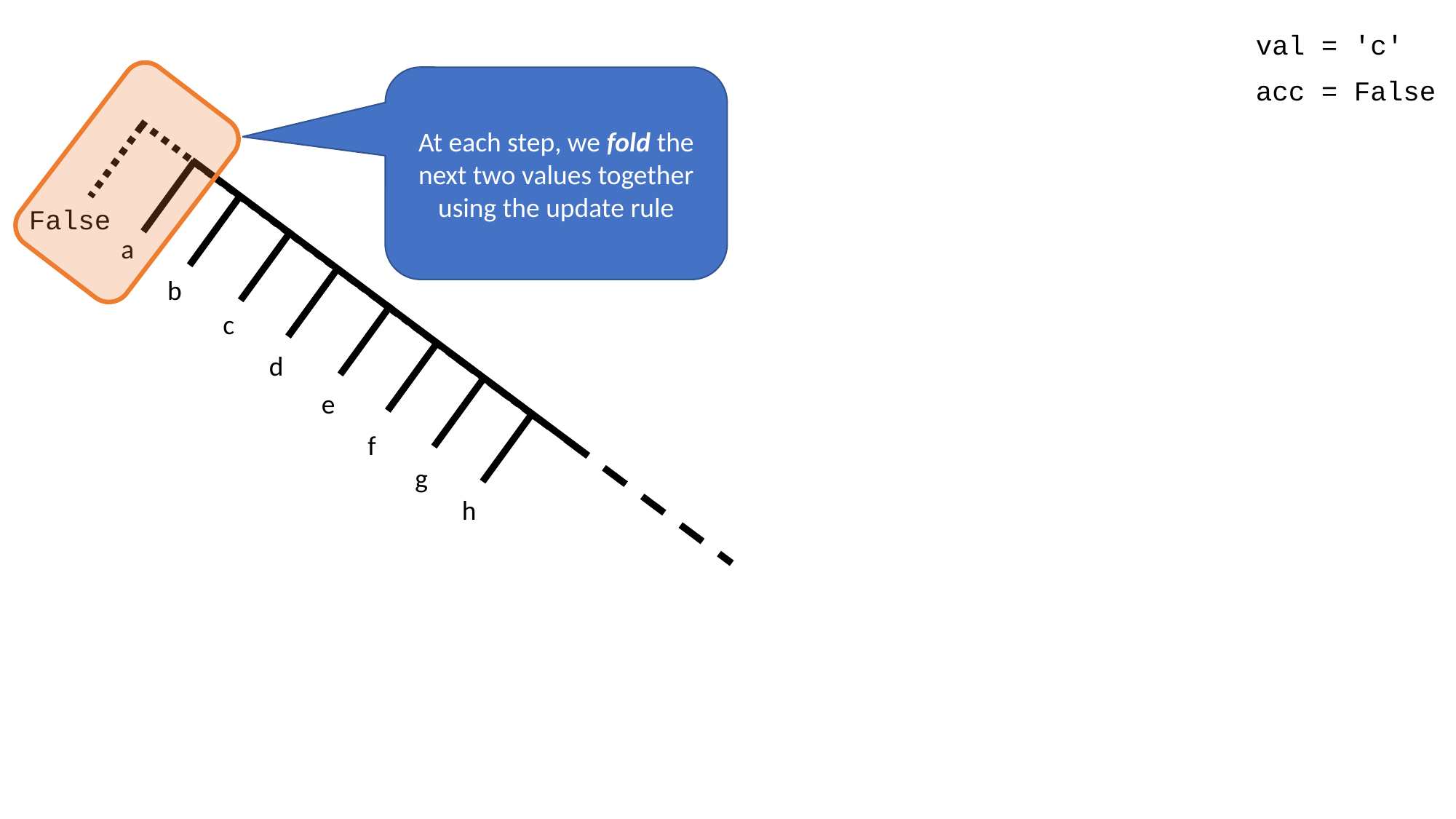

val = 'c'
At each step, we fold the next two values together using the update rule
acc = False

False
a
b
c
d
e
f
g
h